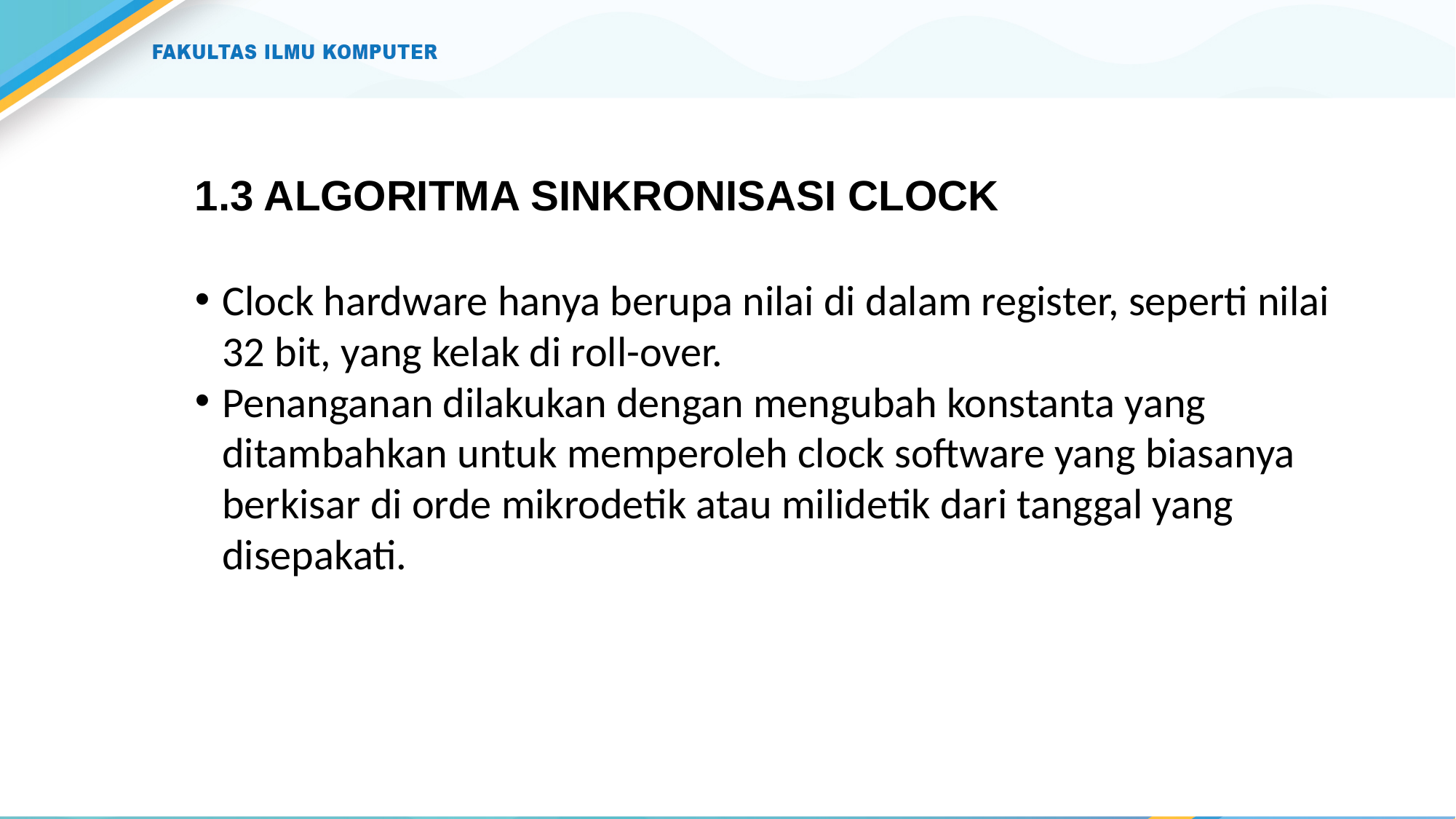

# 1.3 ALGORITMA SINKRONISASI CLOCK
Clock hardware hanya berupa nilai di dalam register, seperti nilai 32 bit, yang kelak di roll-over.
Penanganan dilakukan dengan mengubah konstanta yang ditambahkan untuk memperoleh clock software yang biasanya berkisar di orde mikrodetik atau milidetik dari tanggal yang disepakati.